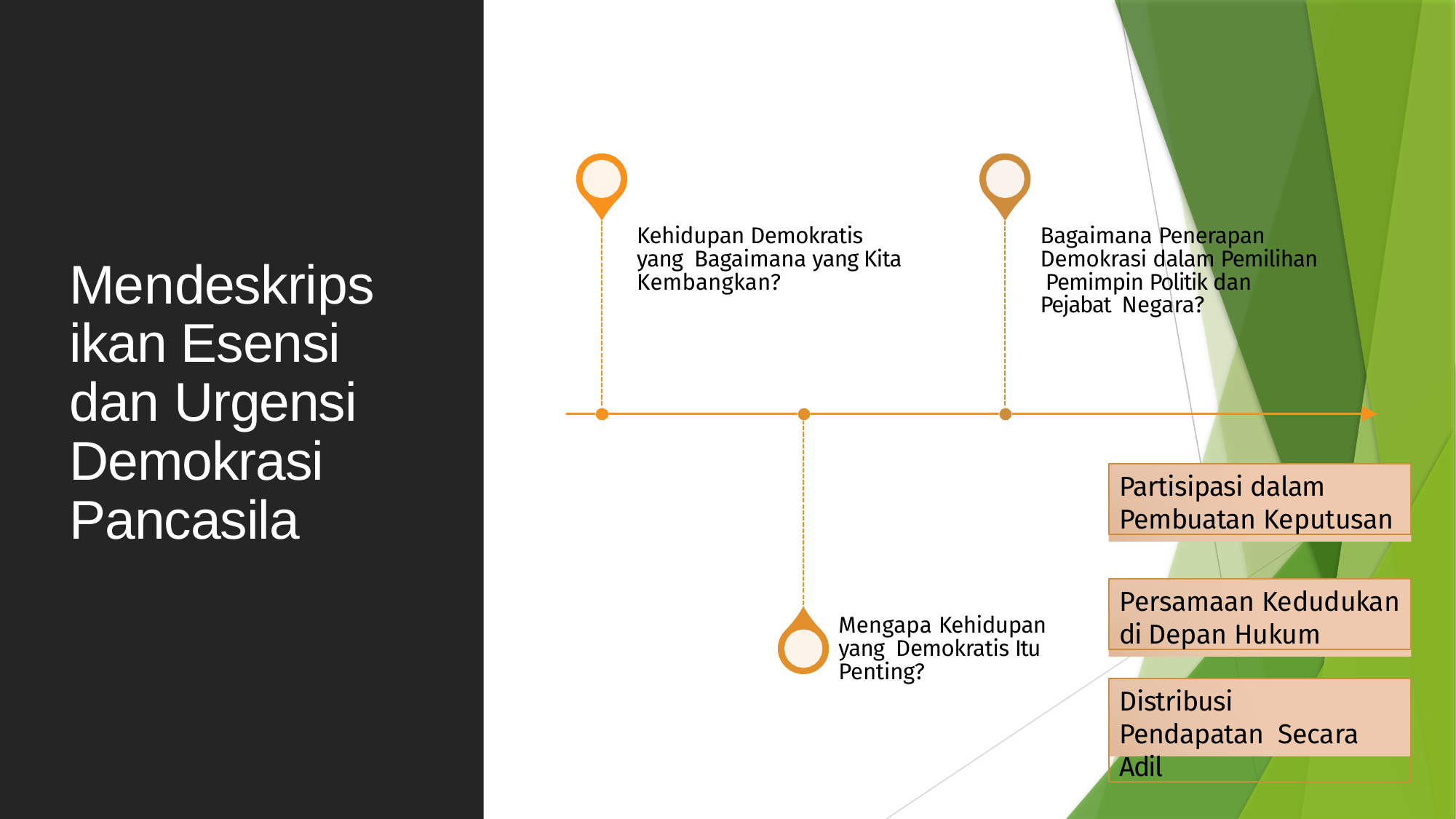

Kehidupan Demokratis yang  Bagaimana yang Kita  Kembangkan?
Bagaimana Penerapan  Demokrasi dalam Pemilihan  Pemimpin Politik dan Pejabat  Negara?
Mendeskrips  ikan Esensi  dan Urgensi  Demokrasi  Pancasila
Partisipasi dalam
Pembuatan Keputusan

Persamaan Kedudukan
di Depan Hukum
Mengapa Kehidupan yang  Demokratis Itu Penting?

Distribusi Pendapatan  Secara Adil